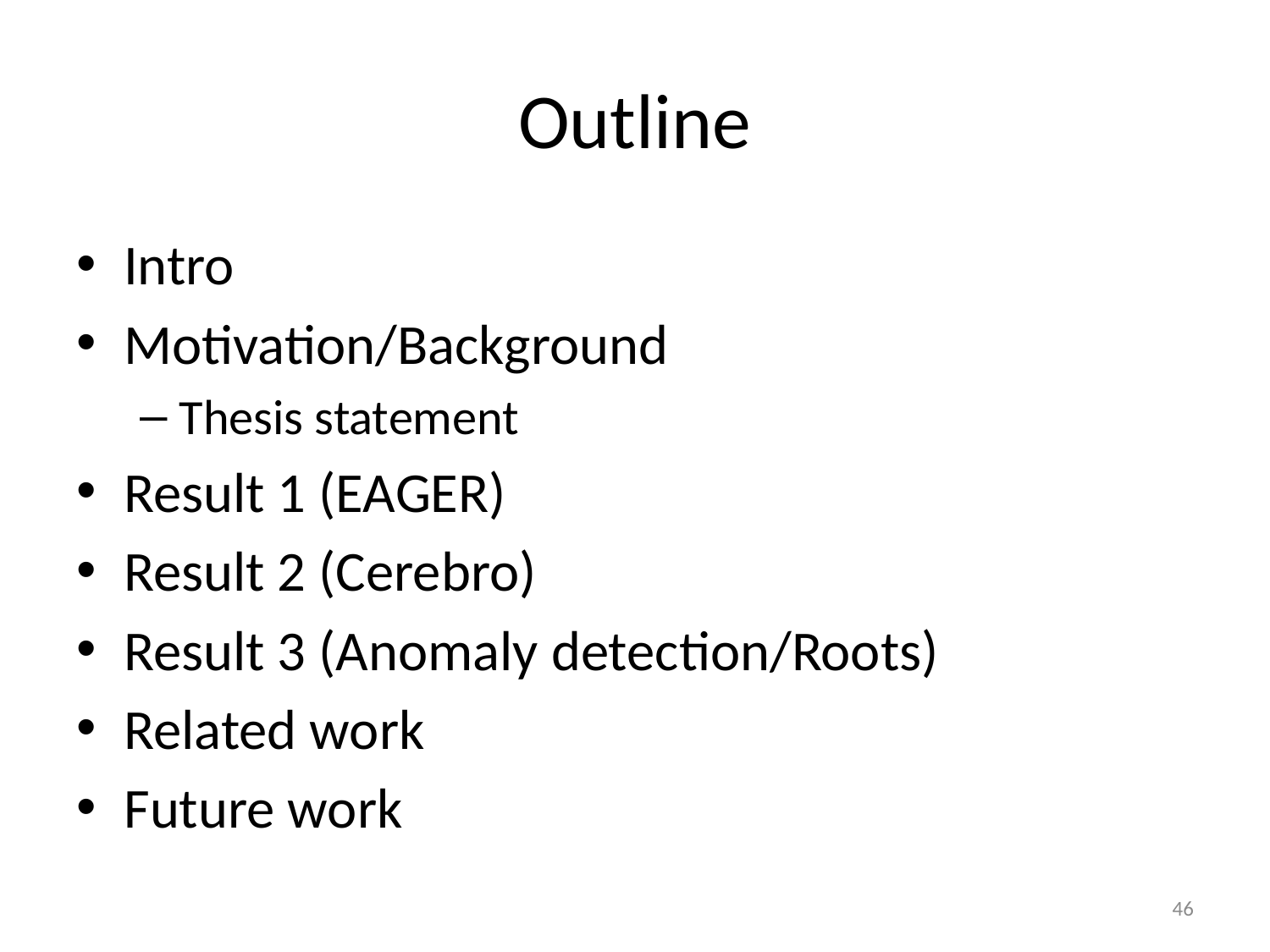

# Outline
Intro
Motivation/Background
Thesis statement
Result 1 (EAGER)
Result 2 (Cerebro)
Result 3 (Anomaly detection/Roots)
Related work
Future work
46